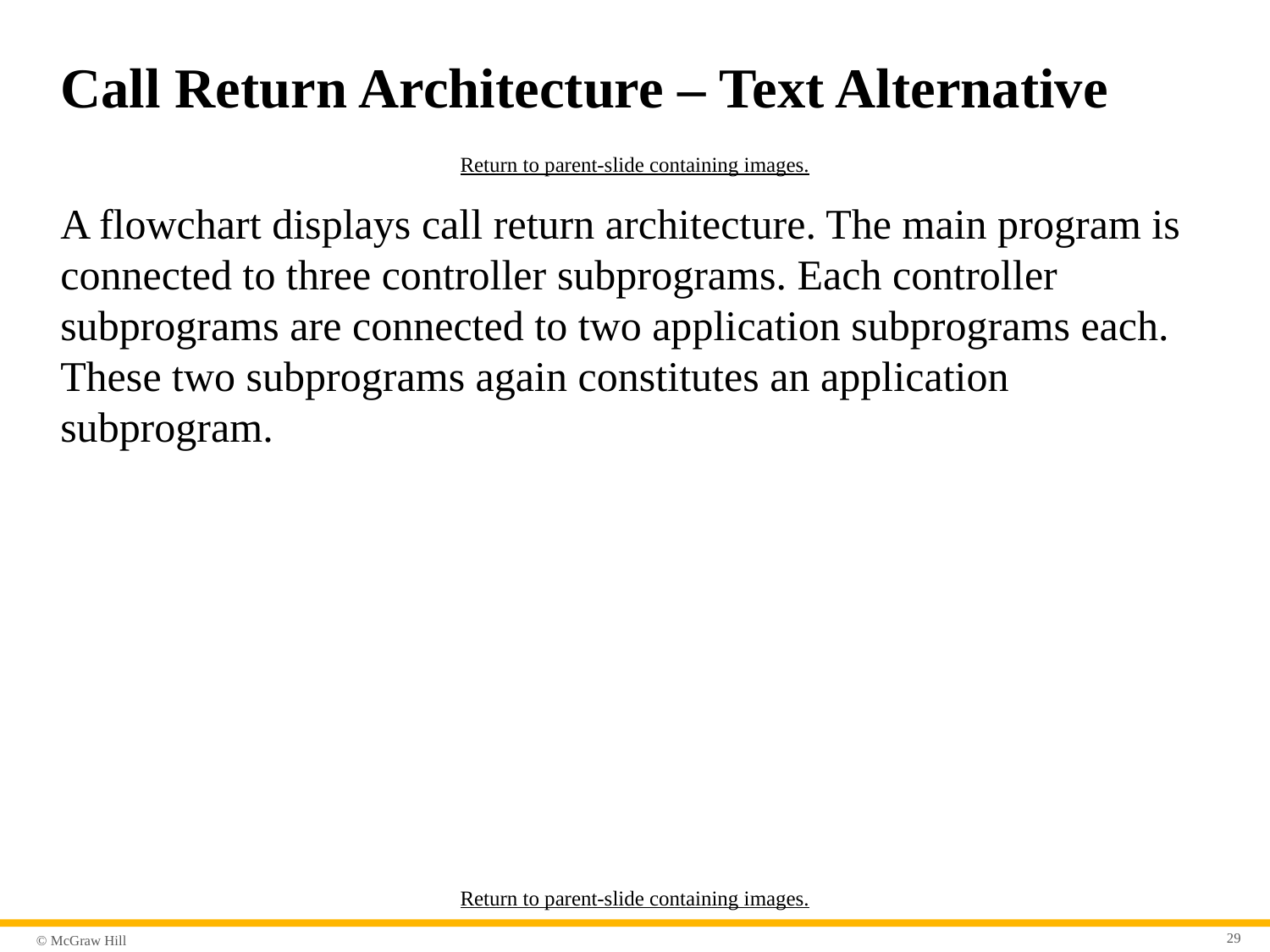

# Call Return Architecture – Text Alternative
Return to parent-slide containing images.
A flowchart displays call return architecture. The main program is connected to three controller subprograms. Each controller subprograms are connected to two application subprograms each. These two subprograms again constitutes an application subprogram.
Return to parent-slide containing images.
29